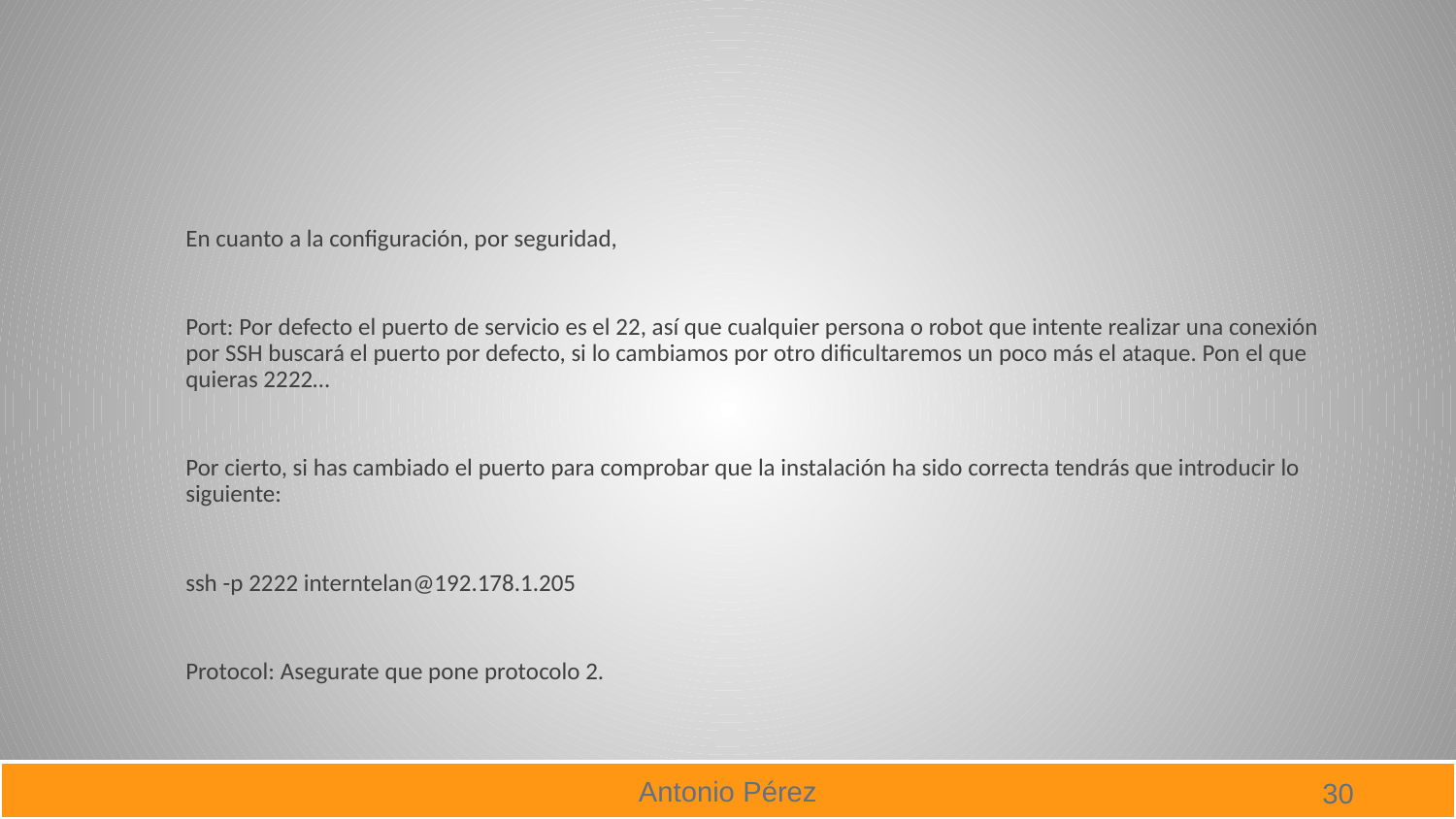

#
En cuanto a la configuración, por seguridad,

Port: Por defecto el puerto de servicio es el 22, así que cualquier persona o robot que intente realizar una conexión por SSH buscará el puerto por defecto, si lo cambiamos por otro dificultaremos un poco más el ataque. Pon el que quieras 2222…

Por cierto, si has cambiado el puerto para comprobar que la instalación ha sido correcta tendrás que introducir lo siguiente:

ssh -p 2222 interntelan@192.178.1.205

Protocol: Asegurate que pone protocolo 2.